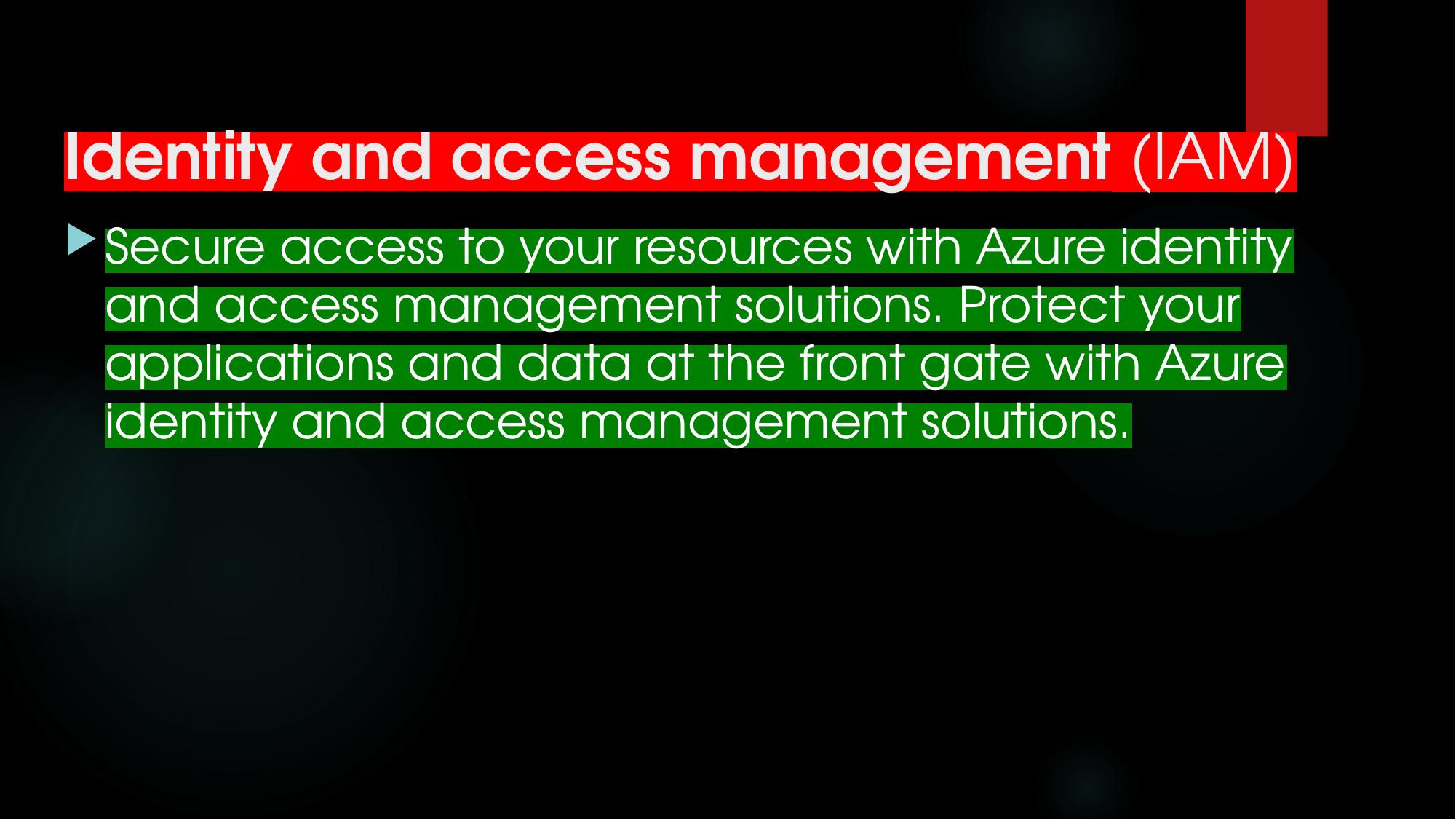

# Identity and access management (IAM)
Secure access to your resources with Azure identity and access management solutions. Protect your applications and data at the front gate with Azure identity and access management solutions.